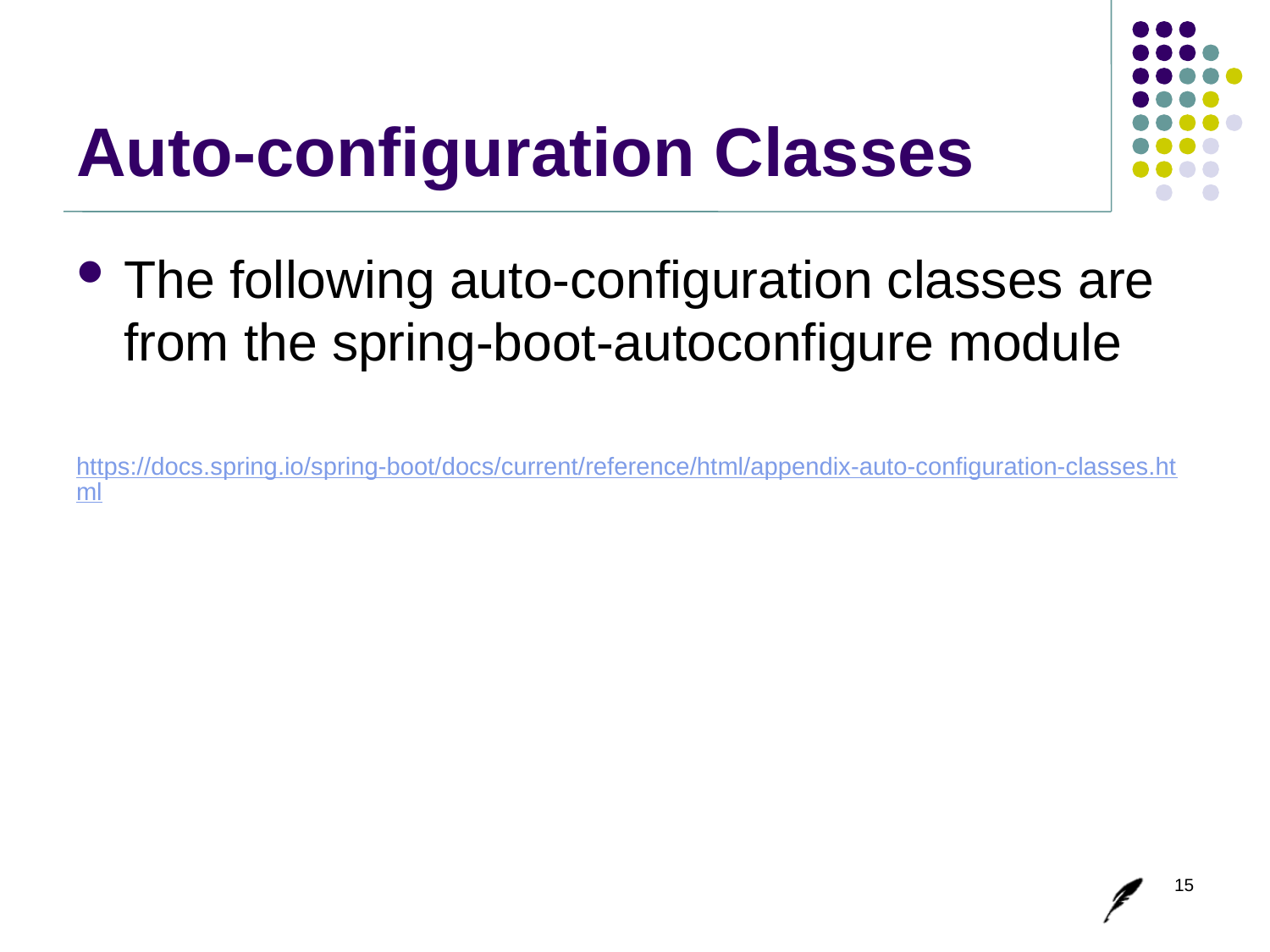

# Auto-configuration Classes
The following auto-configuration classes are from the spring-boot-autoconfigure module

https://docs.spring.io/spring-boot/docs/current/reference/html/appendix-auto-configuration-classes.html
15